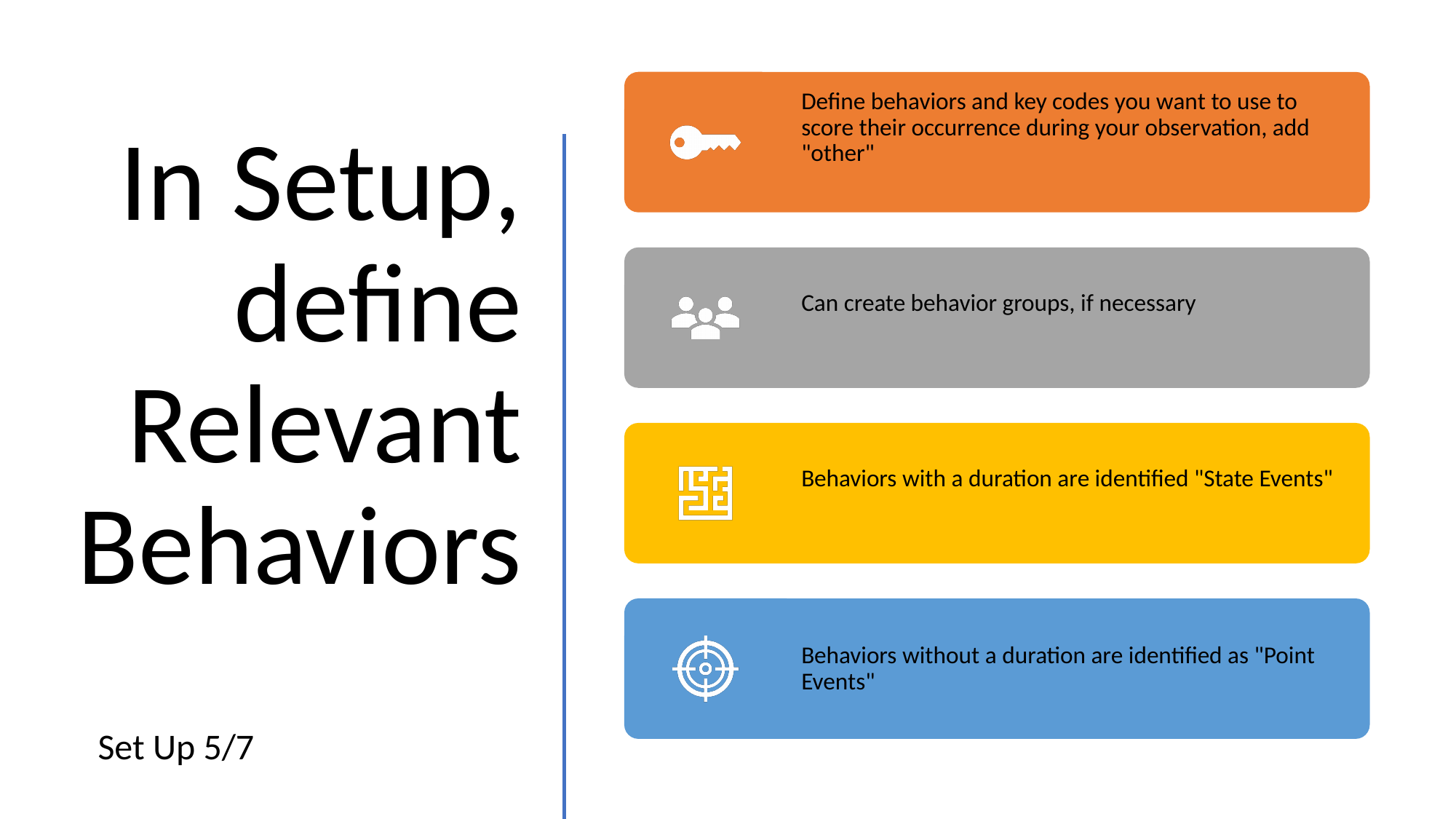

# In Setup, define Relevant Behaviors
Define behaviors and key codes you want to use to score their occurrence during your observation, add "other"
Can create behavior groups, if necessary
Behaviors with a duration are identified "State Events"
Behaviors without a duration are identified as "Point Events"
Set Up 5/7​